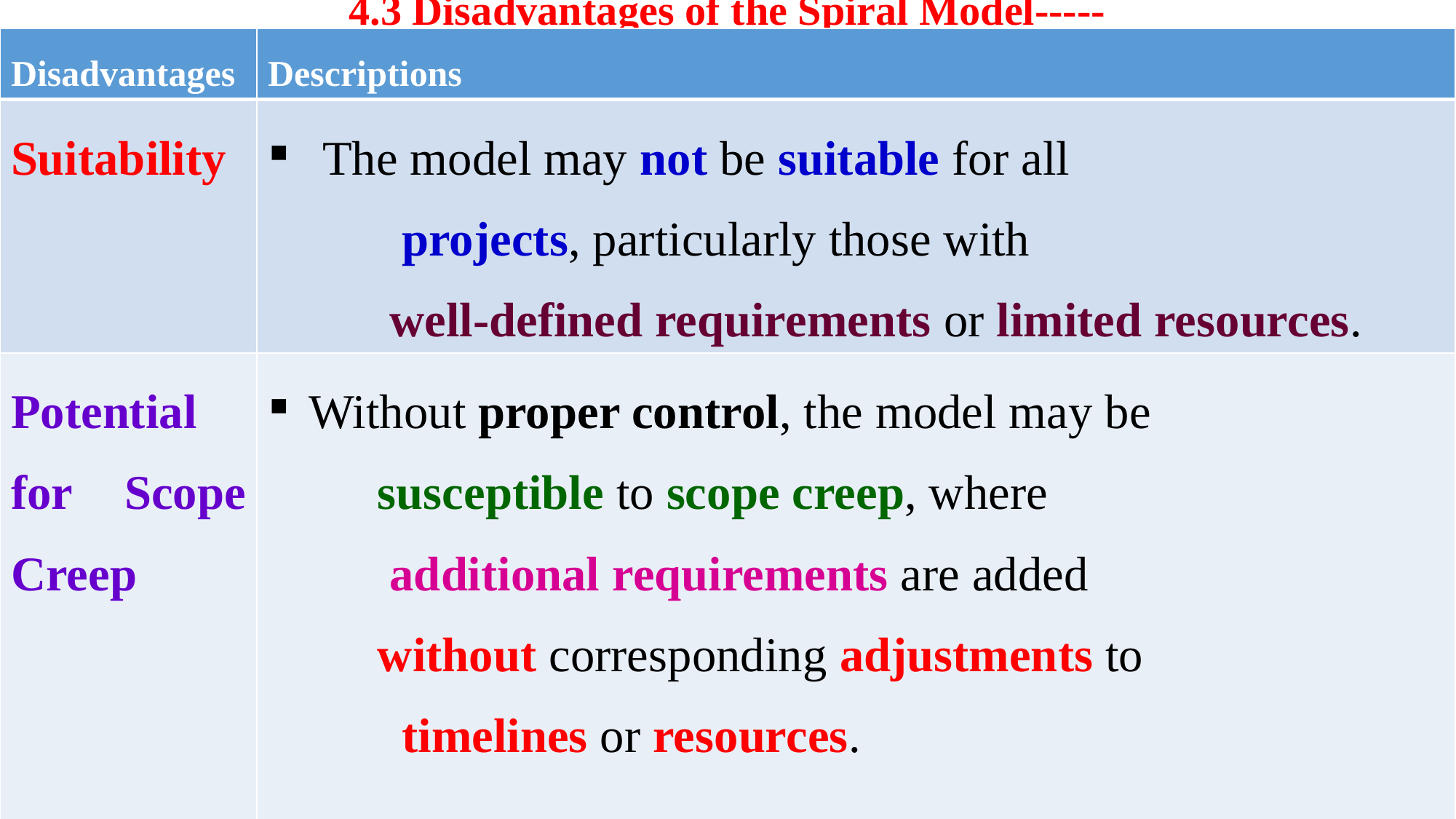

# 4.3 Disadvantages of the Spiral Model-----
| Disadvantages | Descriptions |
| --- | --- |
| Suitability | The model may not be suitable for all projects, particularly those with well-defined requirements or limited resources. |
| Potential for Scope Creep | Without proper control, the model may be susceptible to scope creep, where additional requirements are added without corresponding adjustments to timelines or resources. |